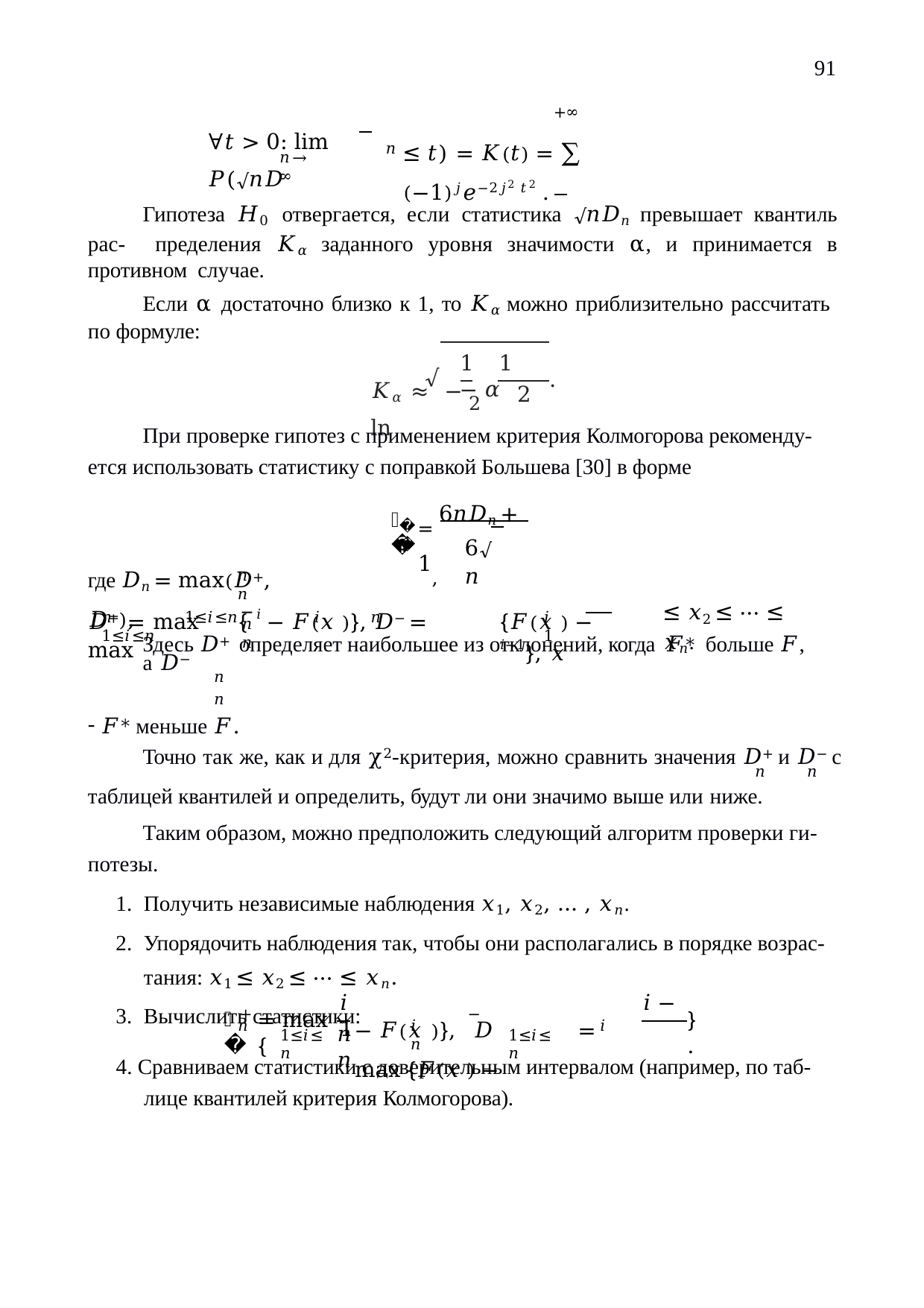

91
+∞
≤ 𝑡) = 𝐾(𝑡) = ∑ (−1)𝑗𝑒−2𝑗2 𝑡2 .
𝑗=−∞
∀𝑡 > 0: lim 𝑃(√𝑛𝐷

𝑛
𝑛→∞
Гипотеза 𝐻0 отвергается, если статистика √𝑛𝐷𝑛 превышает квантиль рас-  пределения 𝐾𝛼 заданного уровня значимости α, и принимается в противном  случае.
Если α достаточно близко к 1, то 𝐾𝛼 можно приблизительно рассчитать  по формуле:

1	1 − 𝛼
√
𝐾𝛼  ≈	− 2 ln
.
2

При проверке гипотез с применением критерия Колмогорова рекоменду-  ется использовать статистику с поправкой Большева [30] в форме
= 6𝑛𝐷𝑛 + 1,
𝑡
𝐾
6√𝑛

где 𝐷𝑛 = max(𝐷+, 𝐷−),
𝑛	𝑛
≤ 𝑥2 ≤ ⋯ ≤ 𝑥𝑛.
𝐷+  = max	{ 𝑖 − 𝐹(𝑥 )}, 𝐷− = max
{𝐹(𝑥 ) − 𝑖−1}, 𝑥
𝑛	1≤𝑖≤𝑛	𝑖	𝑛	1≤𝑖≤𝑛
𝑖	1

𝑛	𝑛
Здесь 𝐷+  определяет наибольшее из отклонений, когда  𝐹∗  больше 𝐹, а 𝐷−
𝑛	𝑛
𝐹∗ меньше 𝐹.
Точно так же, как и для χ2-критерия, можно сравнить значения 𝐷+ и 𝐷− с
𝑛	𝑛
таблицей квантилей и определить, будут ли они значимо выше или ниже.
Таким образом, можно предположить следующий алгоритм проверки ги-  потезы.
Получить независимые наблюдения 𝑥1, 𝑥2, … , 𝑥𝑛.
Упорядочить наблюдения так, чтобы они располагались в порядке возрас-  тания: 𝑥1 ≤ 𝑥2 ≤ ⋯ ≤ 𝑥𝑛.
Вычислить статистики:
𝑖	𝑖 − 1
+
−
𝐷
= max {
− 𝐹(𝑥 )},  𝐷	= max {𝐹(𝑥 ) −
}.
𝑛
𝑖	𝑛
𝑖
𝑛	𝑛

1≤𝑖≤𝑛
1≤𝑖≤𝑛
4. Сравниваем статистики с доверительным интервалом (например, по таб-  лице квантилей критерия Колмогорова).